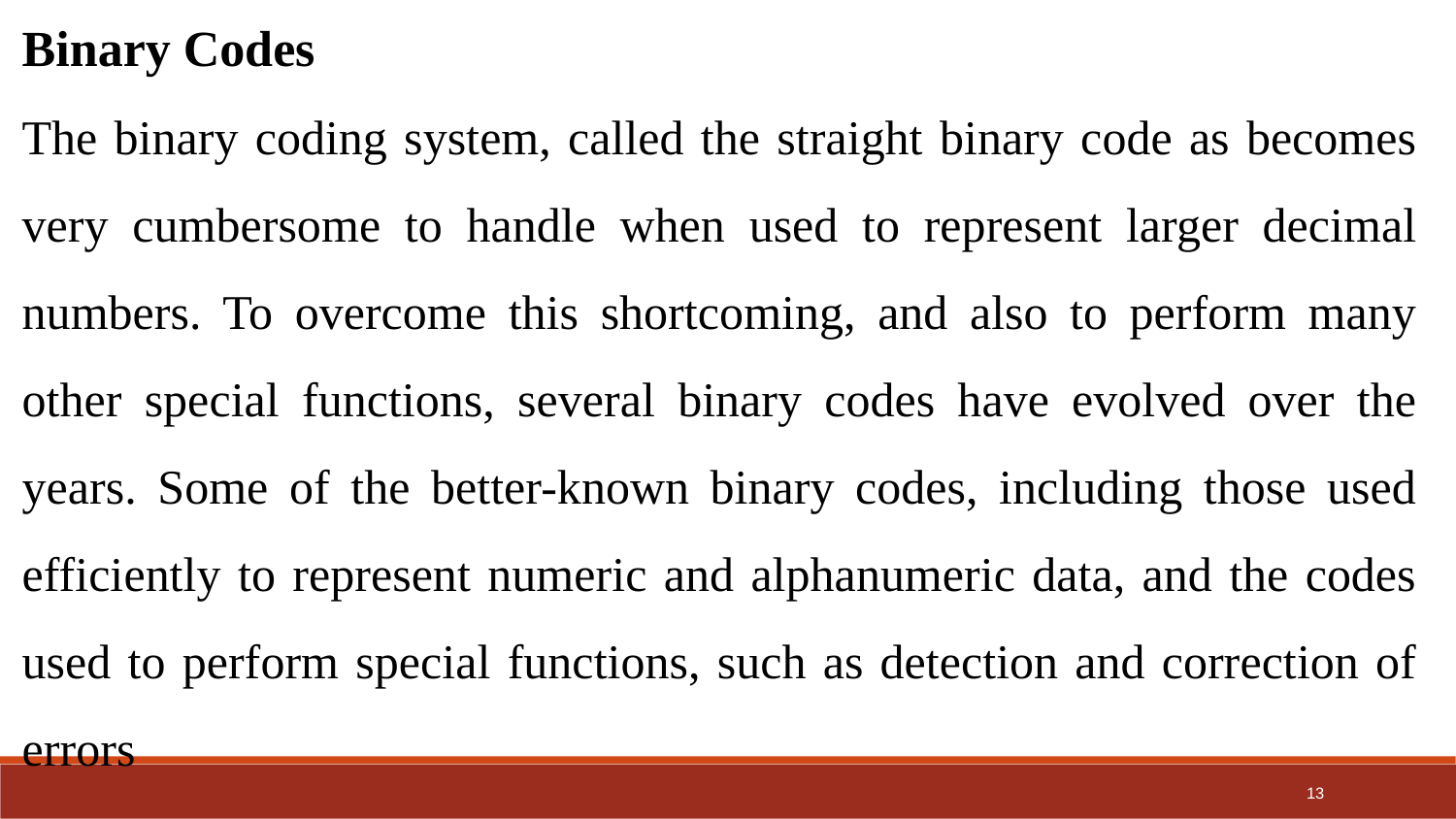

Binary Codes
The binary coding system, called the straight binary code as becomes very cumbersome to handle when used to represent larger decimal numbers. To overcome this shortcoming, and also to perform many other special functions, several binary codes have evolved over the years. Some of the better-known binary codes, including those used efficiently to represent numeric and alphanumeric data, and the codes used to perform special functions, such as detection and correction of errors
13